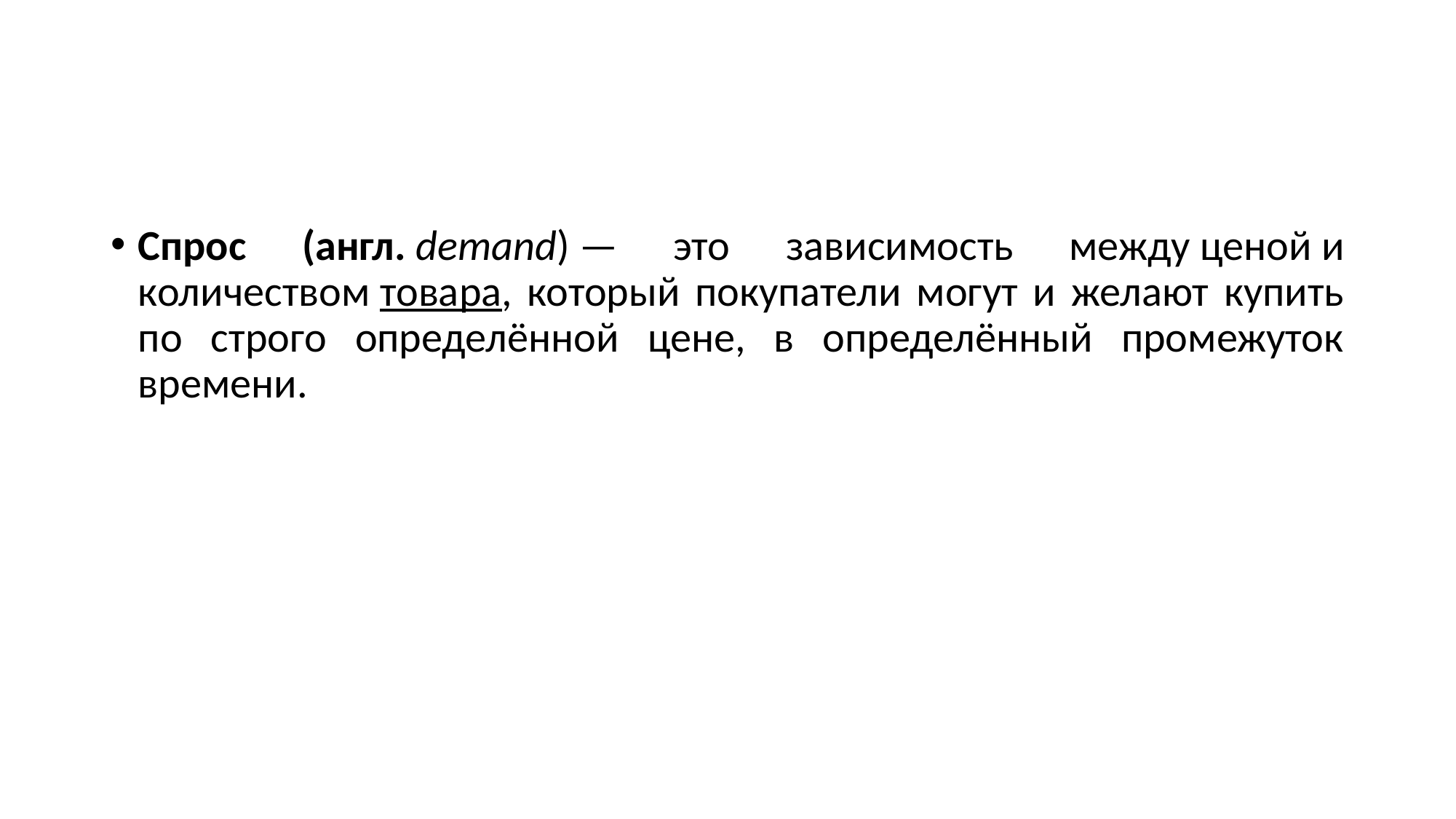

#
Спрос (англ. demand) — это зависимость между ценой и количеством товара, который покупатели могут и желают купить по строго определённой цене, в определённый промежуток времени.